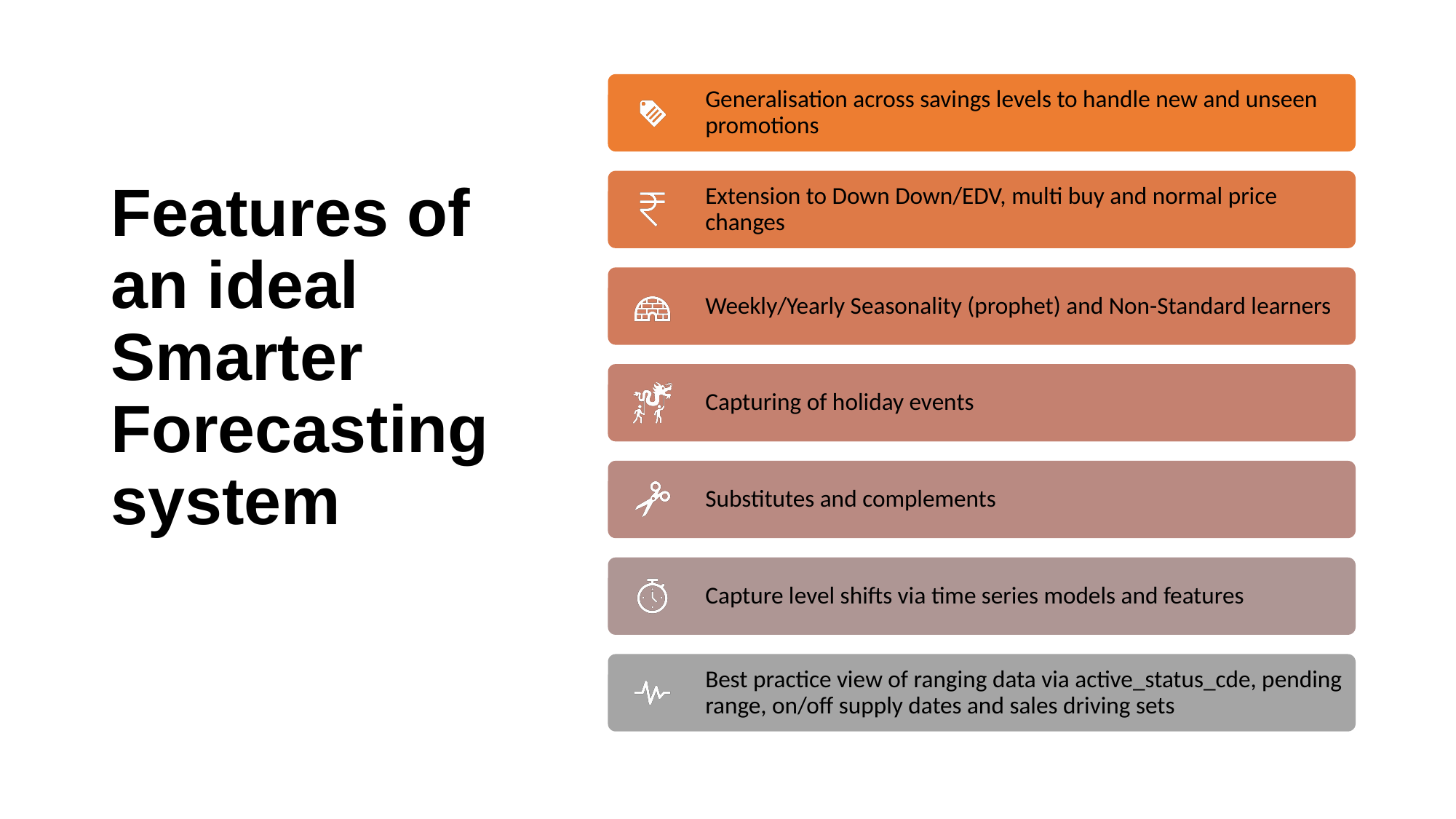

# Features of an ideal Smarter Forecasting system
Generalisation across savings levels to handle new and unseen promotions
Extension to Down Down/EDV, multi buy and normal price changes
Weekly/Yearly Seasonality (prophet) and Non-Standard learners
Capturing of holiday events
Substitutes and complements
Capture level shifts via time series models and features
Best practice view of ranging data via active_status_cde, pending range, on/off supply dates and sales driving sets